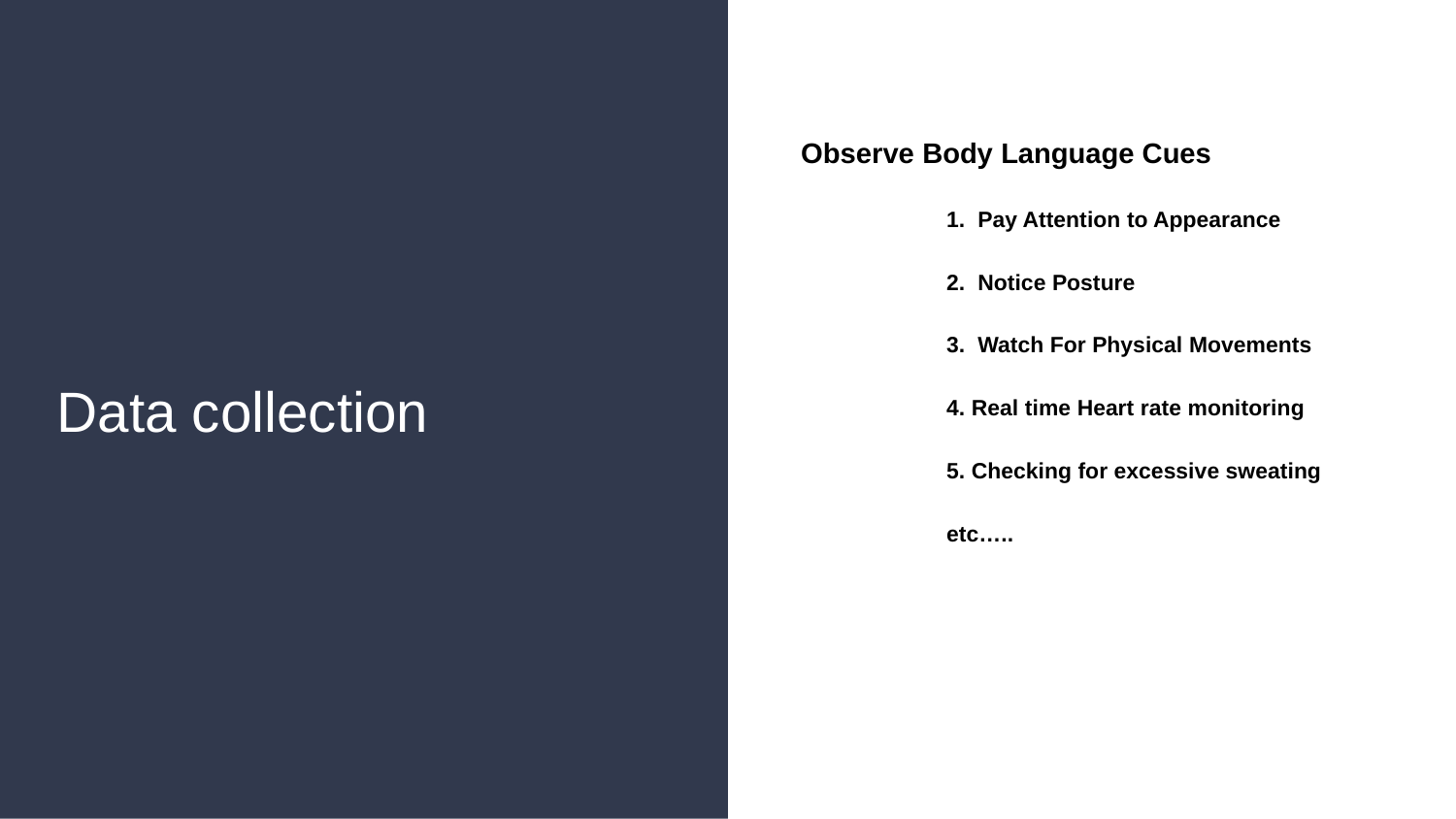

Observe Body Language Cues
	1.  Pay Attention to Appearance
	2.  Notice Posture
	3.  Watch For Physical Movements
	4. Real time Heart rate monitoring
	5. Checking for excessive sweating
	etc…..
# Data collection